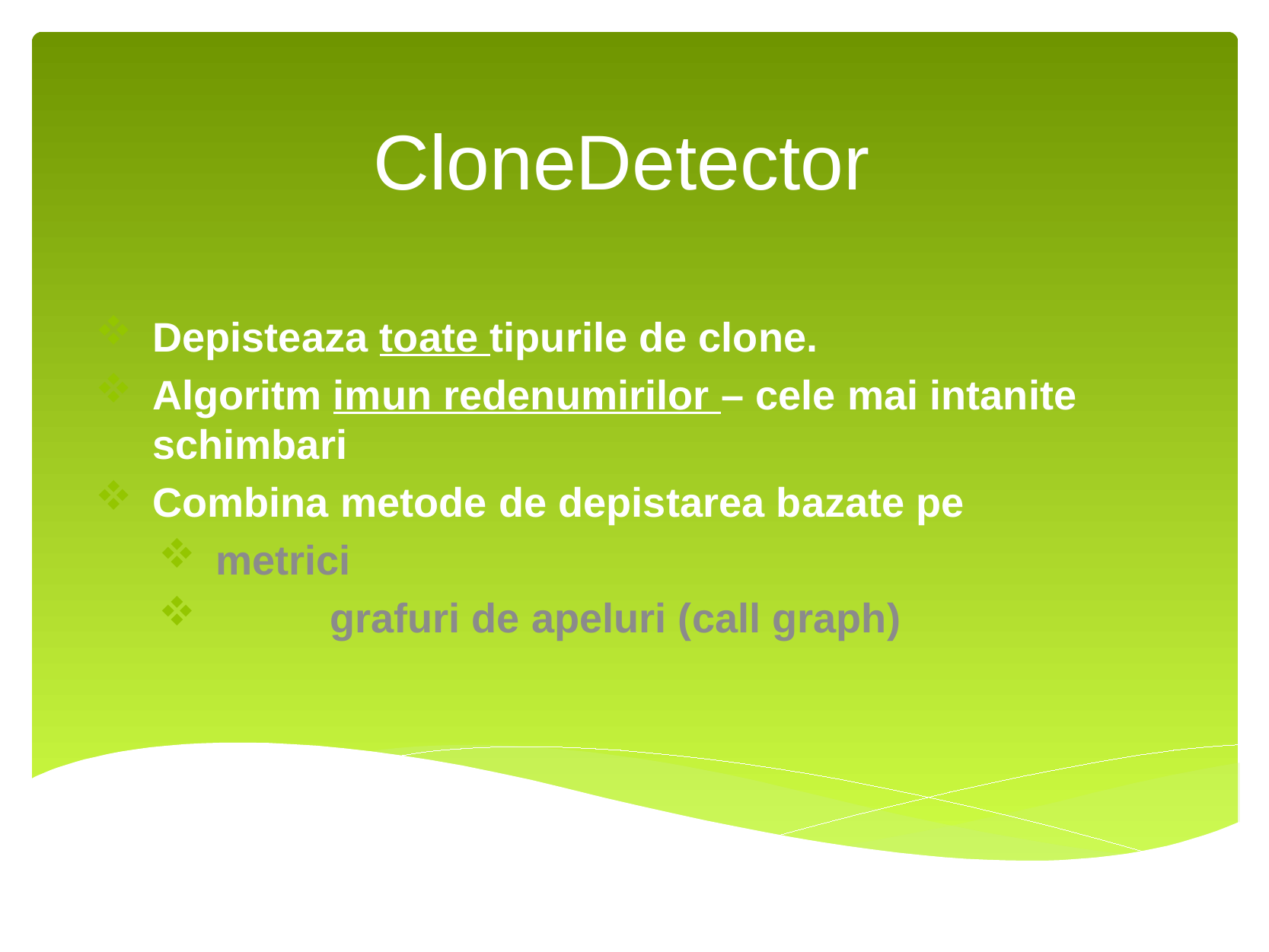

# CloneDetector
Depisteaza toate tipurile de clone.
Algoritm imun redenumirilor – cele mai intanite schimbari
Combina metode de depistarea bazate pe
metrici
	grafuri de apeluri (call graph)